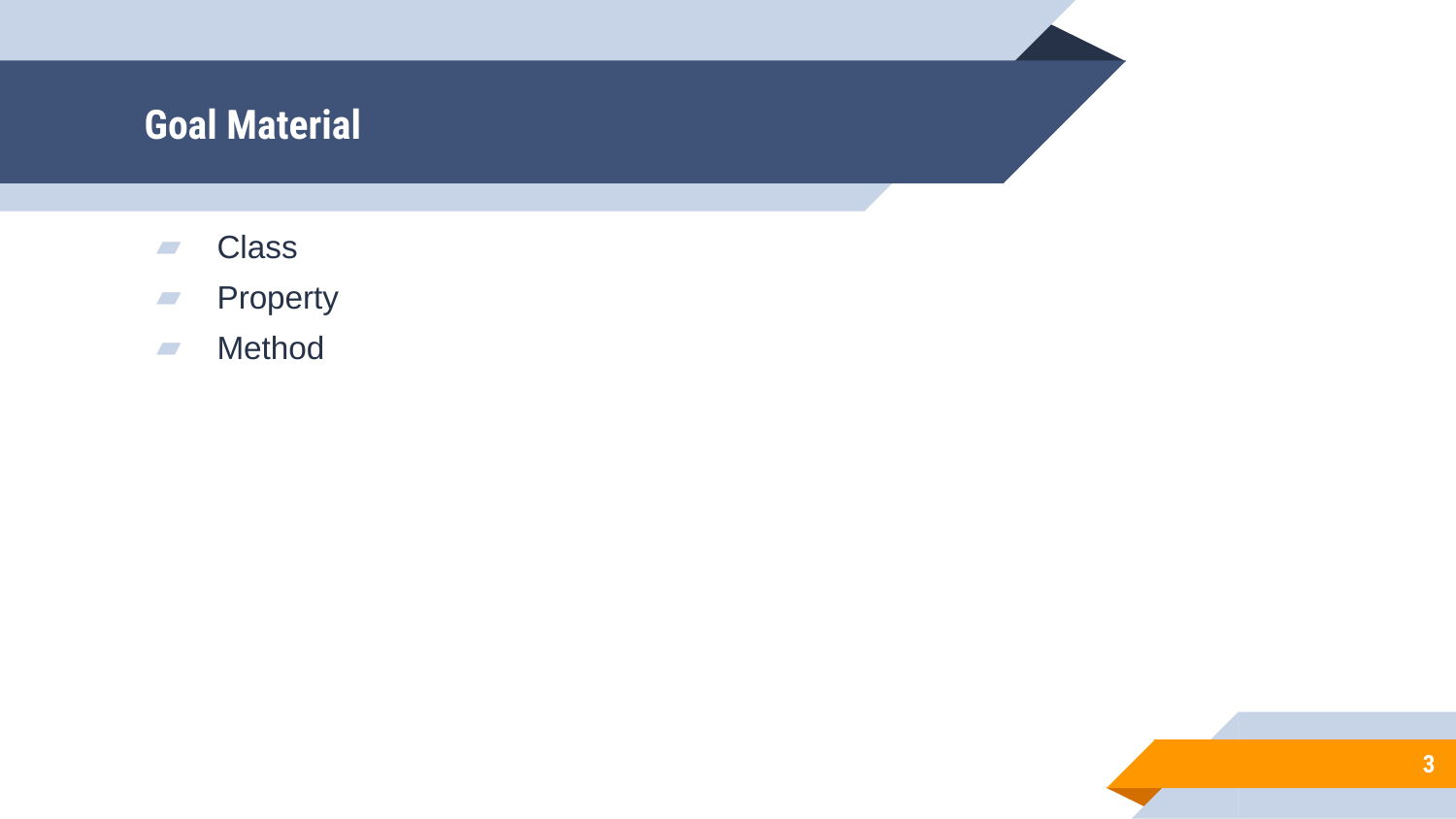

# Goal Material
Class
Property
Method

3